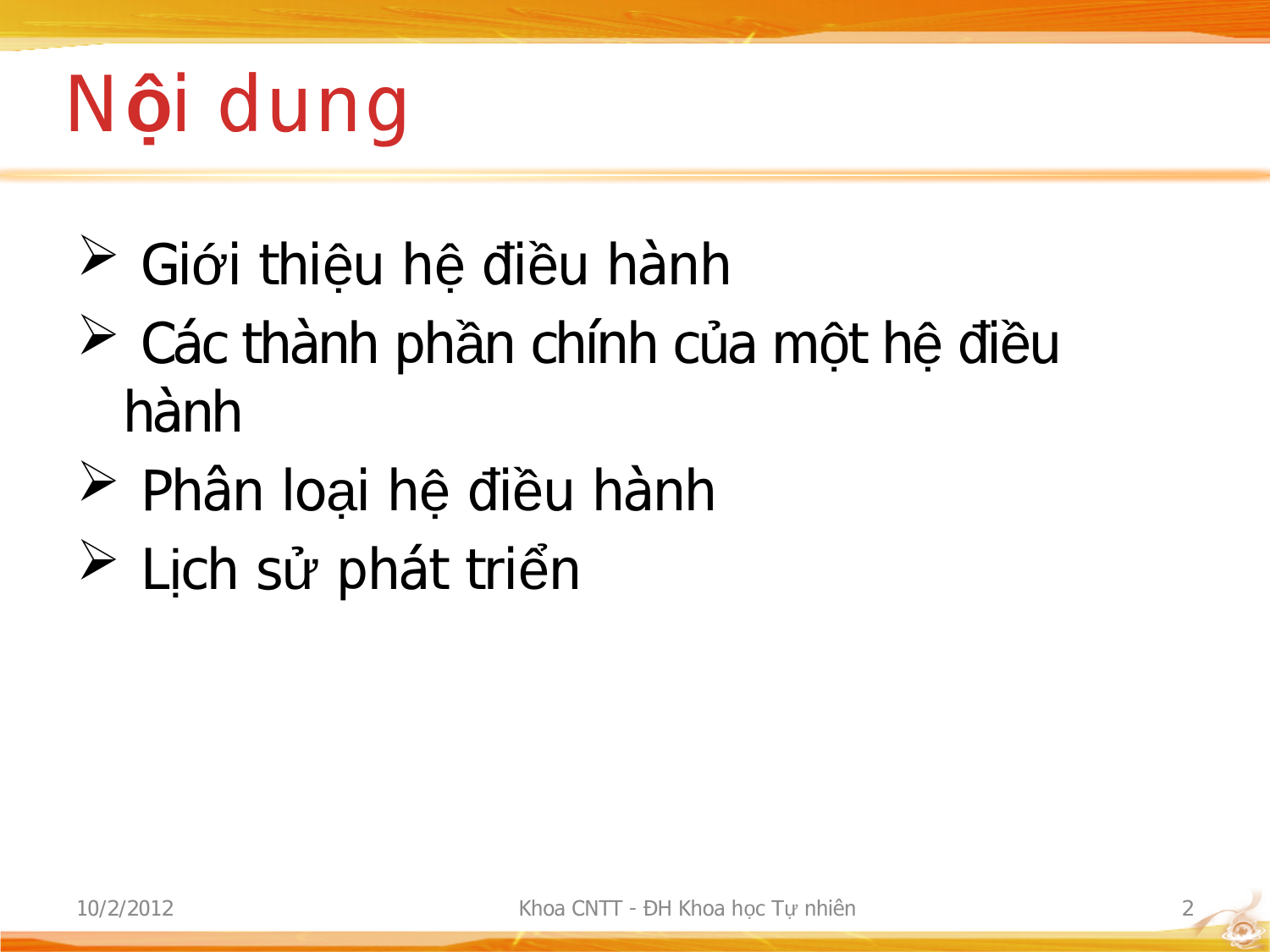

# Nội dung
 Giới thiệu hệ điều hành
 Các thành phần chính của một hệ điều hành
 Phân loại hệ điều hành
 Lịch sử phát triển
10/2/2012
Khoa CNTT - ĐH Khoa học Tự nhiên
2